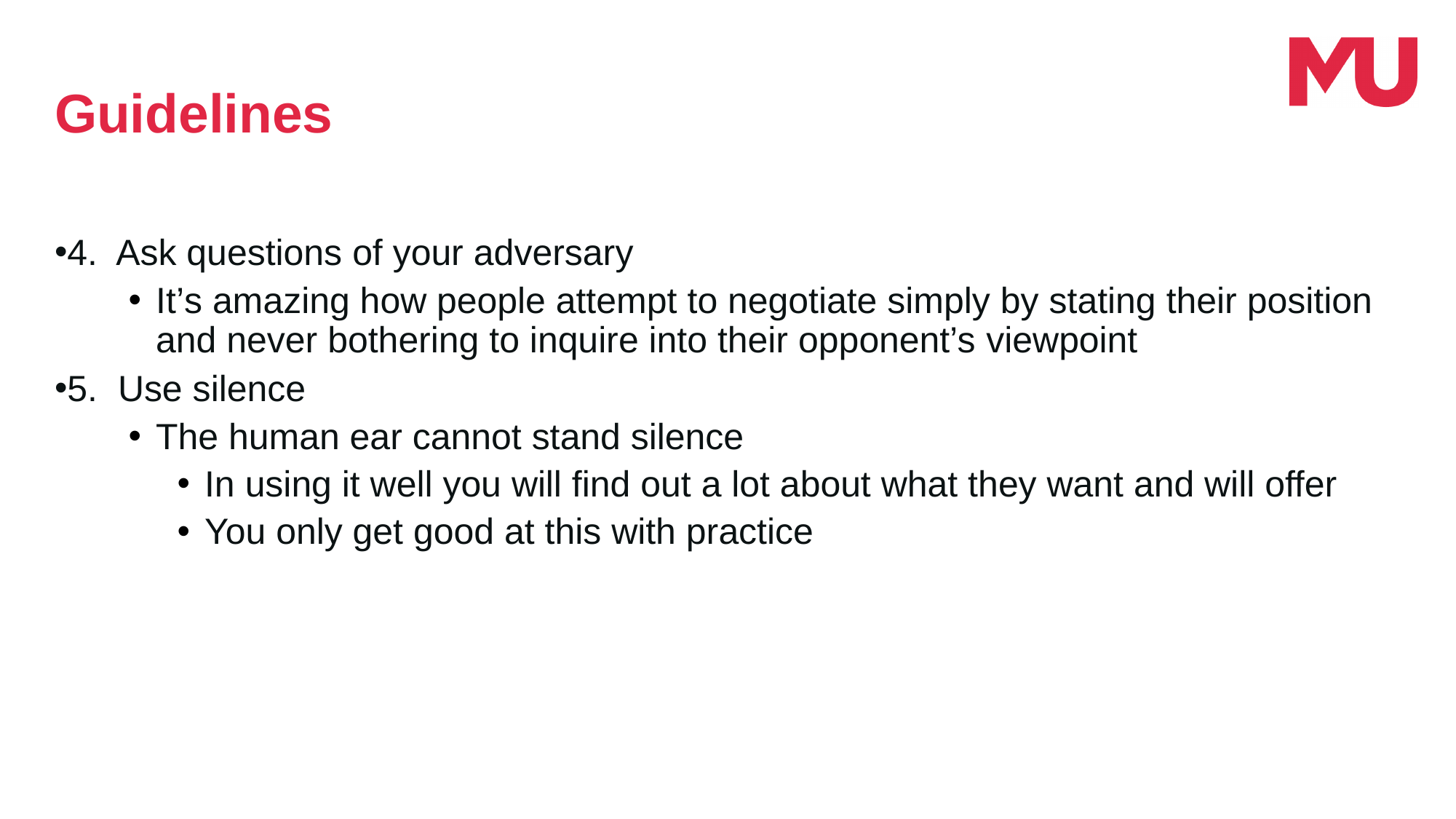

Guidelines
4.  Ask questions of your adversary
It’s amazing how people attempt to negotiate simply by stating their position and never bothering to inquire into their opponent’s viewpoint
5.  Use silence
The human ear cannot stand silence
In using it well you will find out a lot about what they want and will offer
You only get good at this with practice